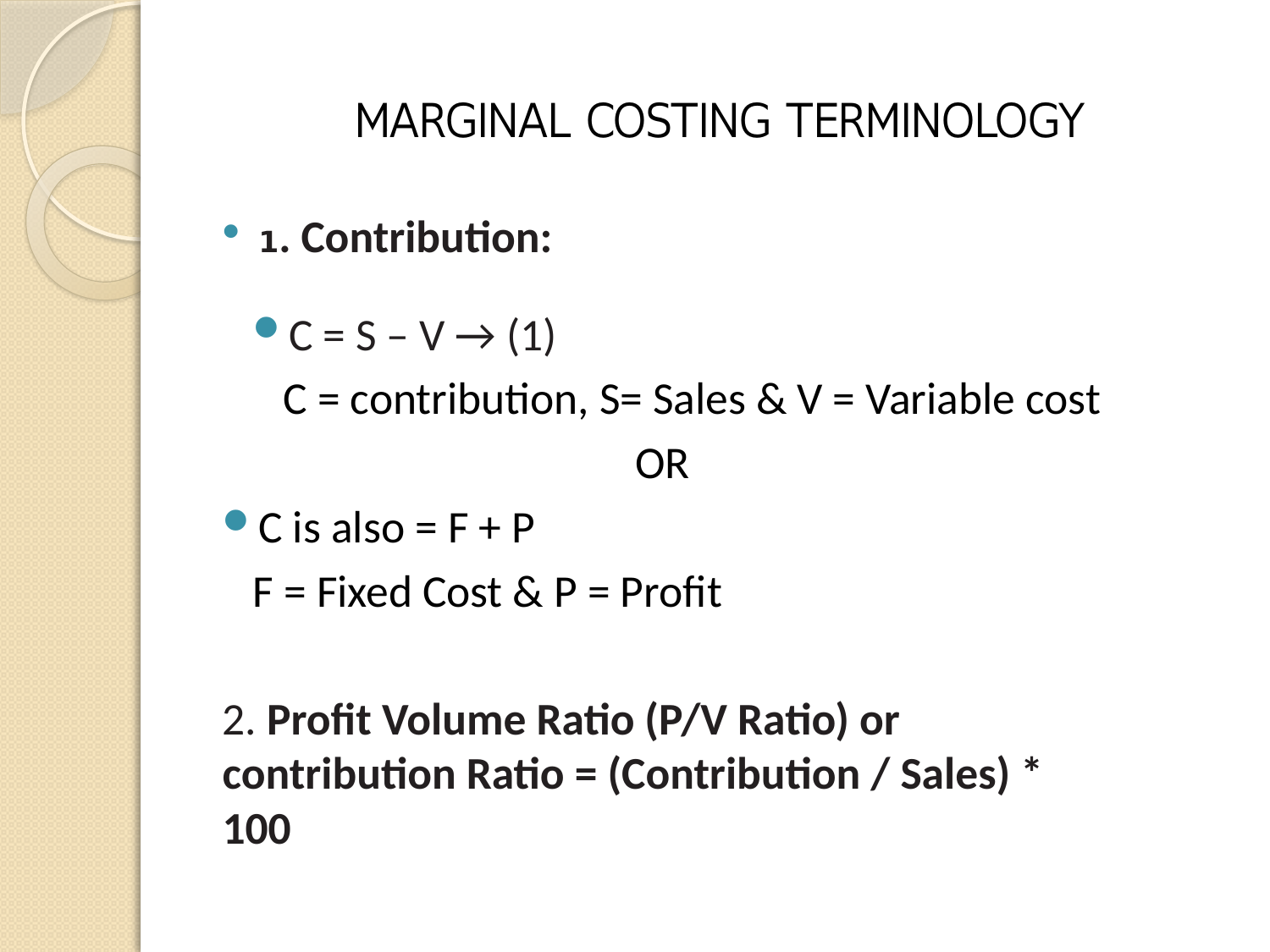

# MARGINAL COSTING TERMINOLOGY
1. Contribution:
C = S – V → (1)
      C = contribution, S= Sales & V = Variable cost
OR
C is also = F + P
   F = Fixed Cost & P = Profit

2. Profit Volume Ratio (P/V Ratio) or contribution Ratio = (Contribution / Sales) * 100